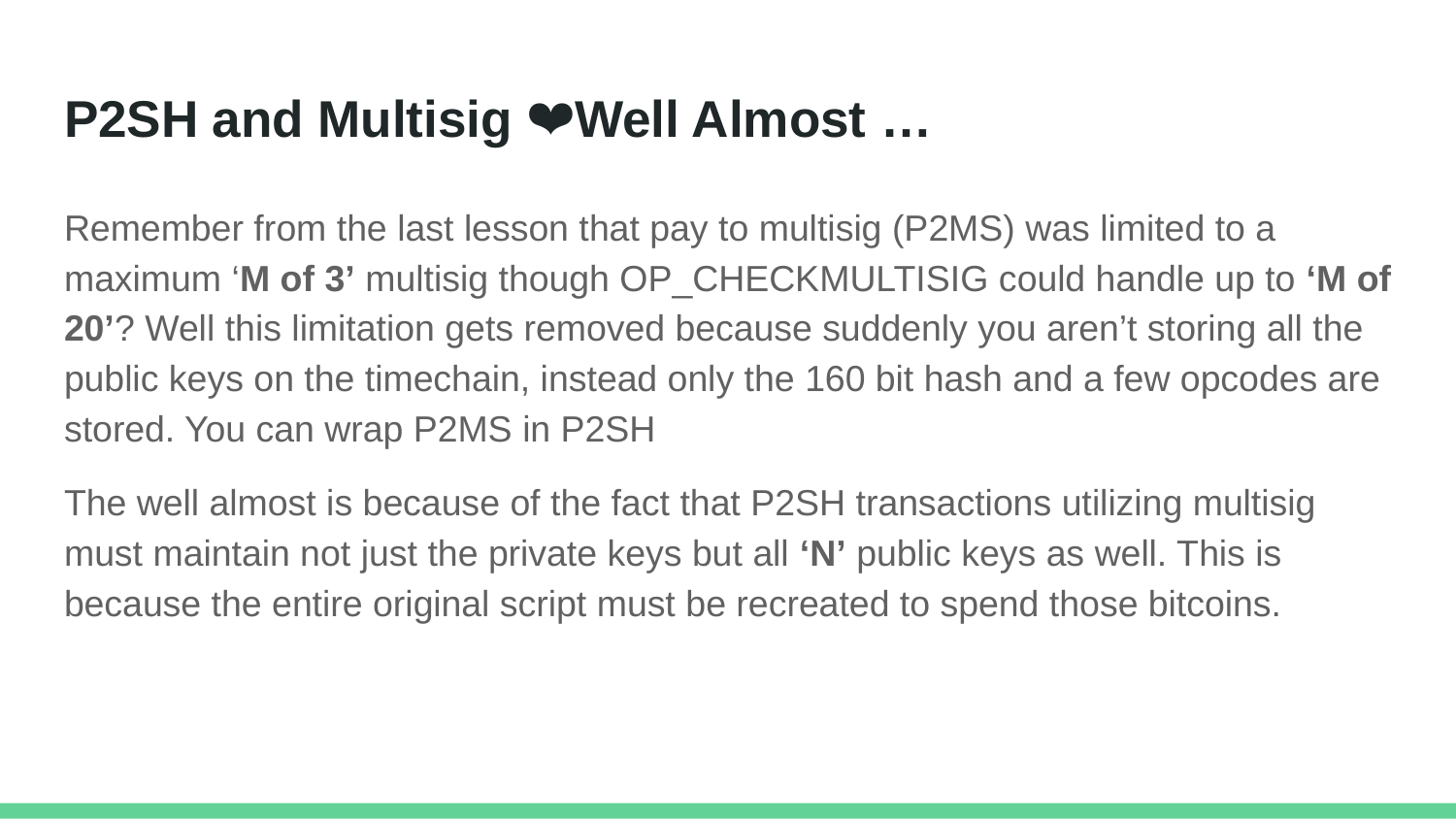

# P2SH and Multisig ❤️Well Almost …

Remember from the last lesson that pay to multisig (P2MS) was limited to a maximum ‘M of 3’ multisig though OP_CHECKMULTISIG could handle up to ‘M of 20’? Well this limitation gets removed because suddenly you aren’t storing all the public keys on the timechain, instead only the 160 bit hash and a few opcodes are stored. You can wrap P2MS in P2SH
The well almost is because of the fact that P2SH transactions utilizing multisig must maintain not just the private keys but all ‘N’ public keys as well. This is because the entire original script must be recreated to spend those bitcoins.